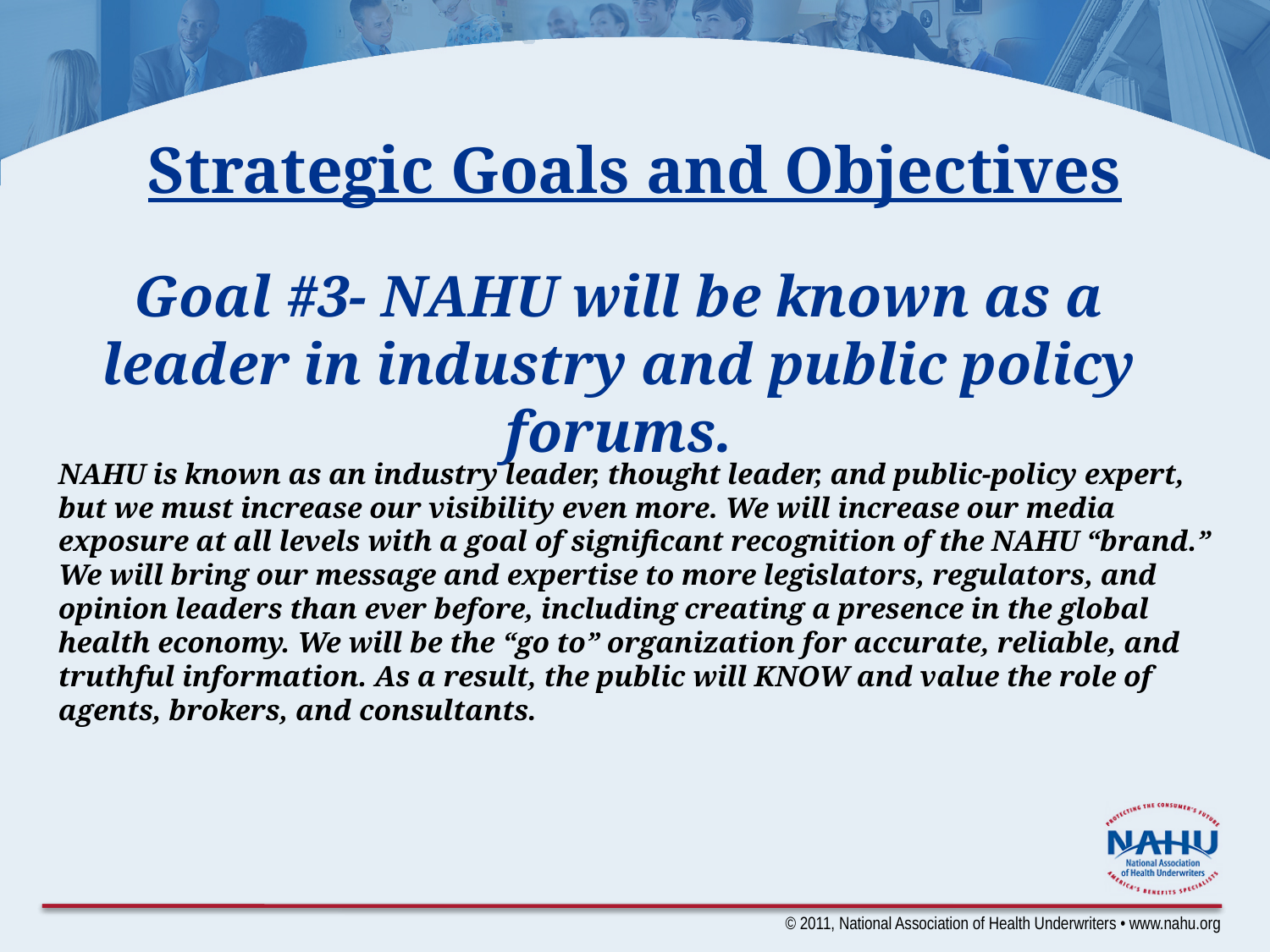

# Strategic Goals and Objectives
Goal #3- NAHU will be known as a leader in industry and public policy forums.

NAHU is known as an industry leader, thought leader, and public-policy expert, but we must increase our visibility even more. We will increase our media exposure at all levels with a goal of significant recognition of the NAHU “brand.” We will bring our message and expertise to more legislators, regulators, and opinion leaders than ever before, including creating a presence in the global health economy. We will be the “go to” organization for accurate, reliable, and truthful information. As a result, the public will KNOW and value the role of agents, brokers, and consultants.